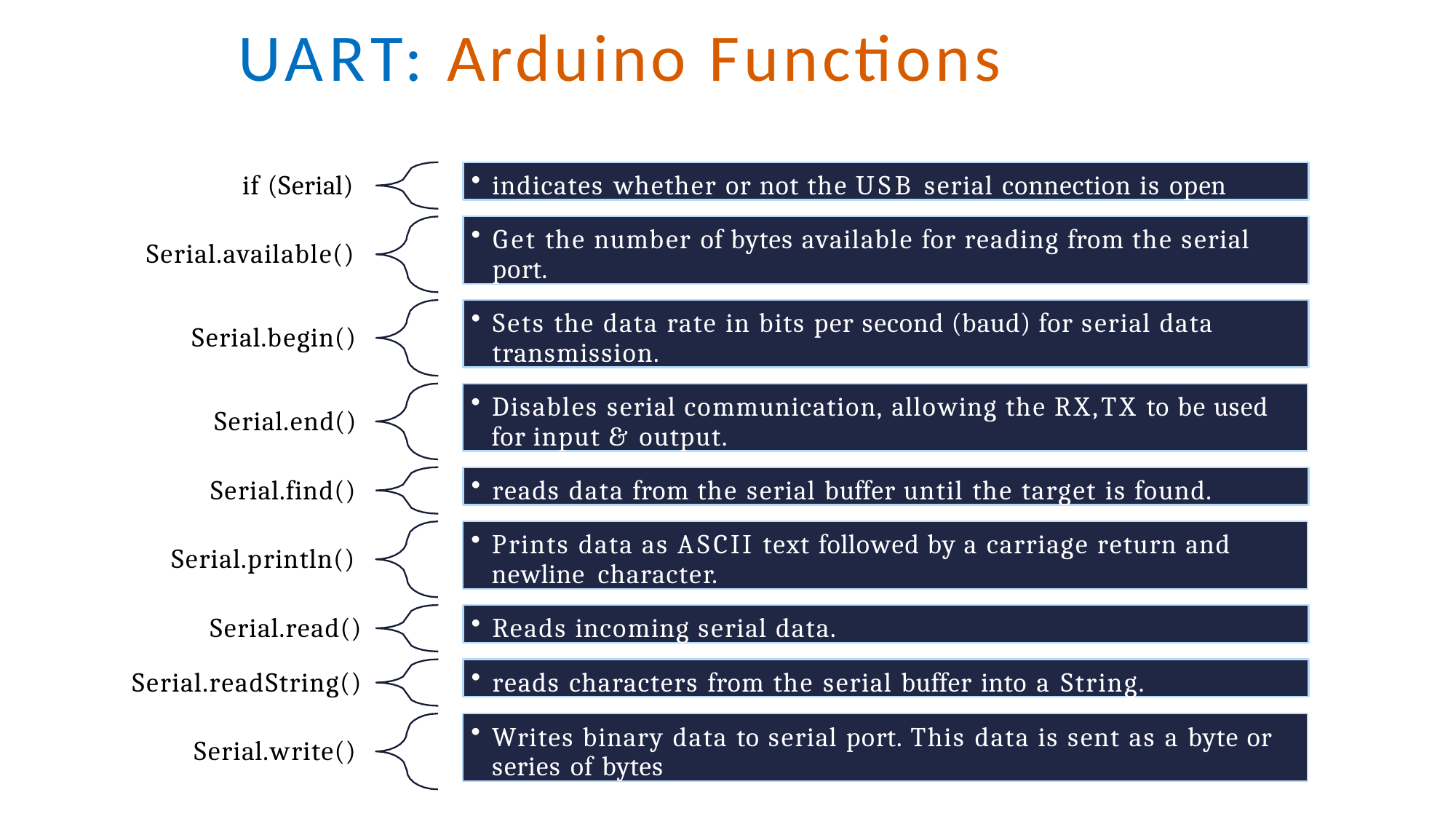

# UART: Arduino Functions
indicates whether or not the USB serial connection is open

if (Serial)
Get the number of bytes available for reading from the serial port.

Serial.available()

Sets the data rate in bits per second (baud) for serial data transmission.
Serial.begin()

Disables serial communication, allowing the RX,TX to be used for input & output.
Serial.end()

reads data from the serial buffer until the target is found.
Serial.find()

Prints data as ASCII text followed by a carriage return and newline character.
Serial.println()
Reads incoming serial data.

Serial.read()
Serial.readString()
reads characters from the serial buffer into a String.

Writes binary data to serial port. This data is sent as a byte or series of bytes
Serial.write()
57